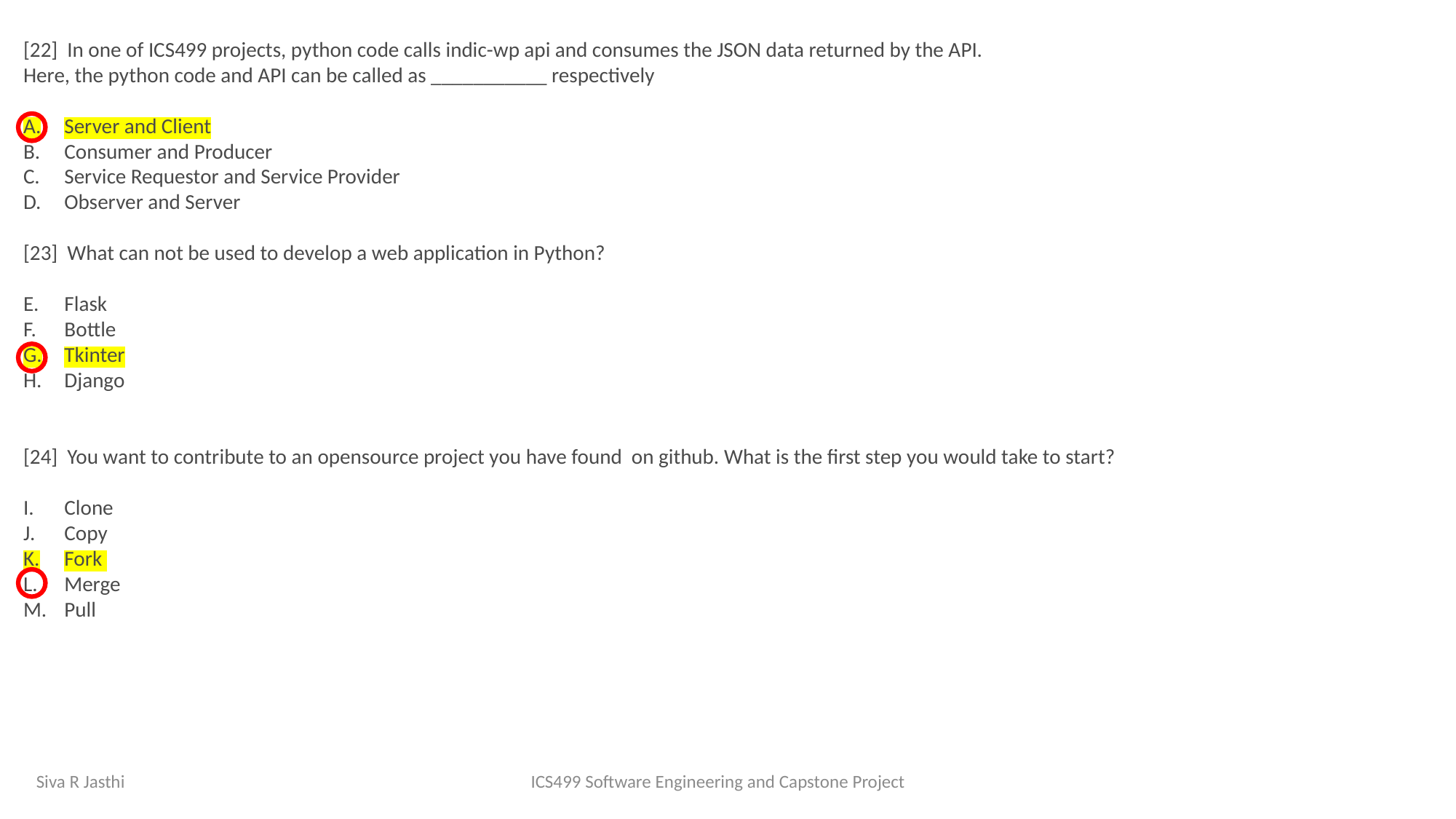

[22]  In one of ICS499 projects, python code calls indic-wp api and consumes the JSON data returned by the API.
Here, the python code and API can be called as ___________ respectively

Server and Client
Consumer and Producer
Service Requestor and Service Provider
Observer and Server

[23]  What can not be used to develop a web application in Python?

Flask
Bottle
Tkinter
Django

[24]  You want to contribute to an opensource project you have found  on github. What is the first step you would take to start?

Clone
Copy
Fork
Merge
Pull

Siva R Jasthi                                                                                                 ICS499 Software Engineering and Capstone Project